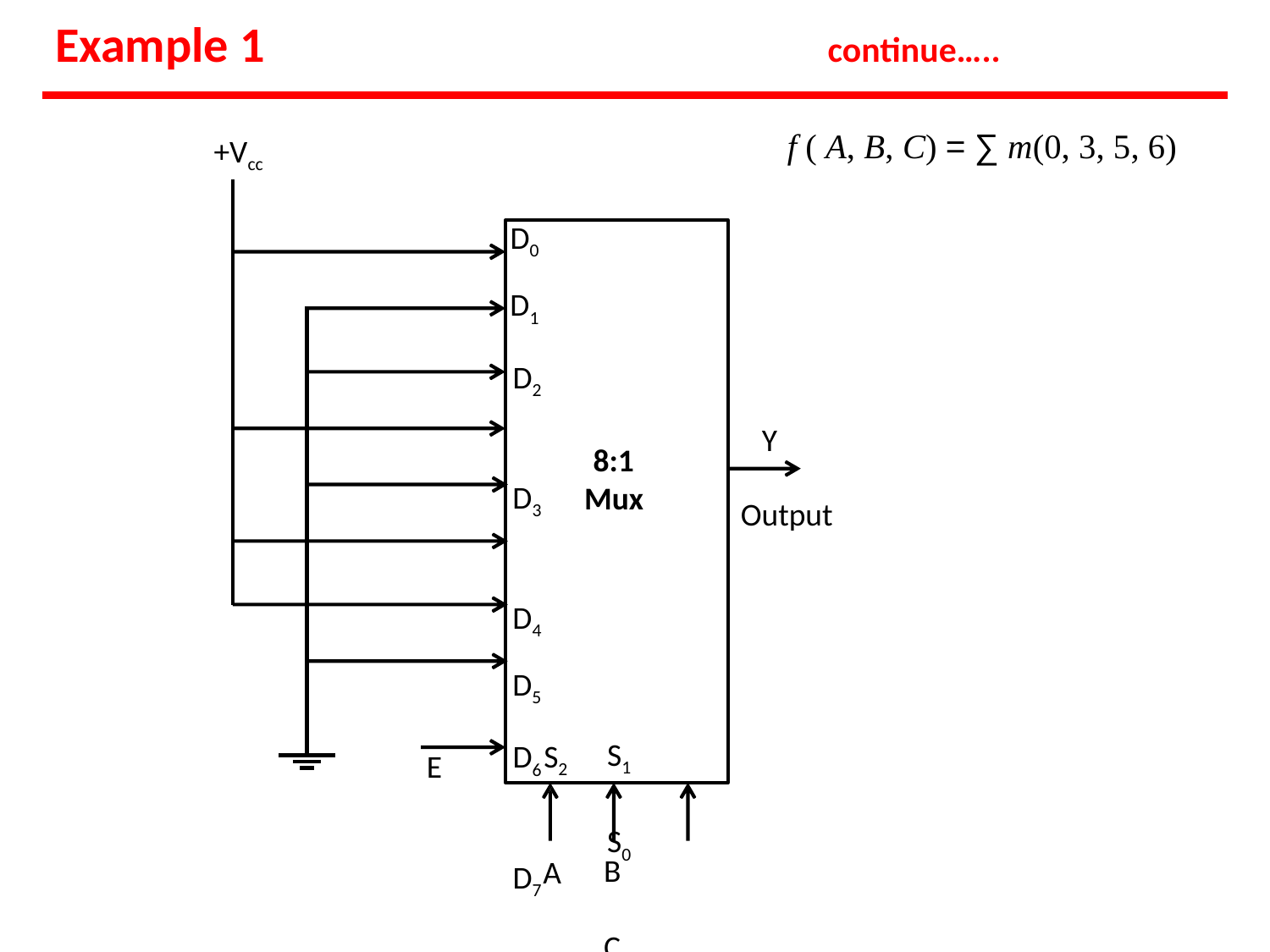

# Example 1
continue…..

f ( A, B, C) = ∑ m(0, 3, 5, 6)
+Vcc

D0
D1
D2  D3  D4
D5
D6  D7

Y
8:1
Mux
Output
S1	S0
S2
E
B	C
A